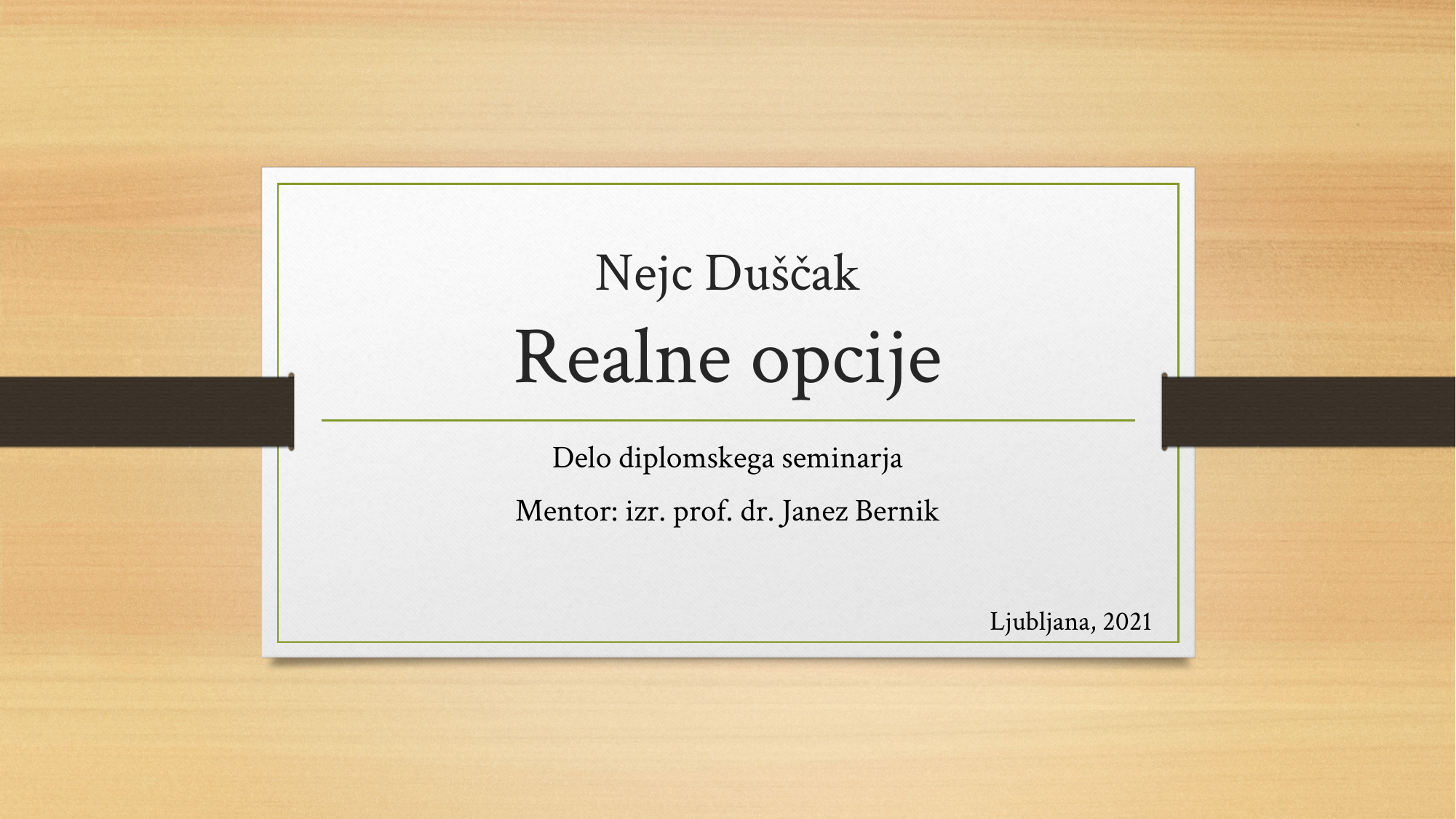

# Nejc Duščak Realne opcije
Delo diplomskega seminarja
Mentor: izr. prof. dr. Janez Bernik

Ljubljana, 2021